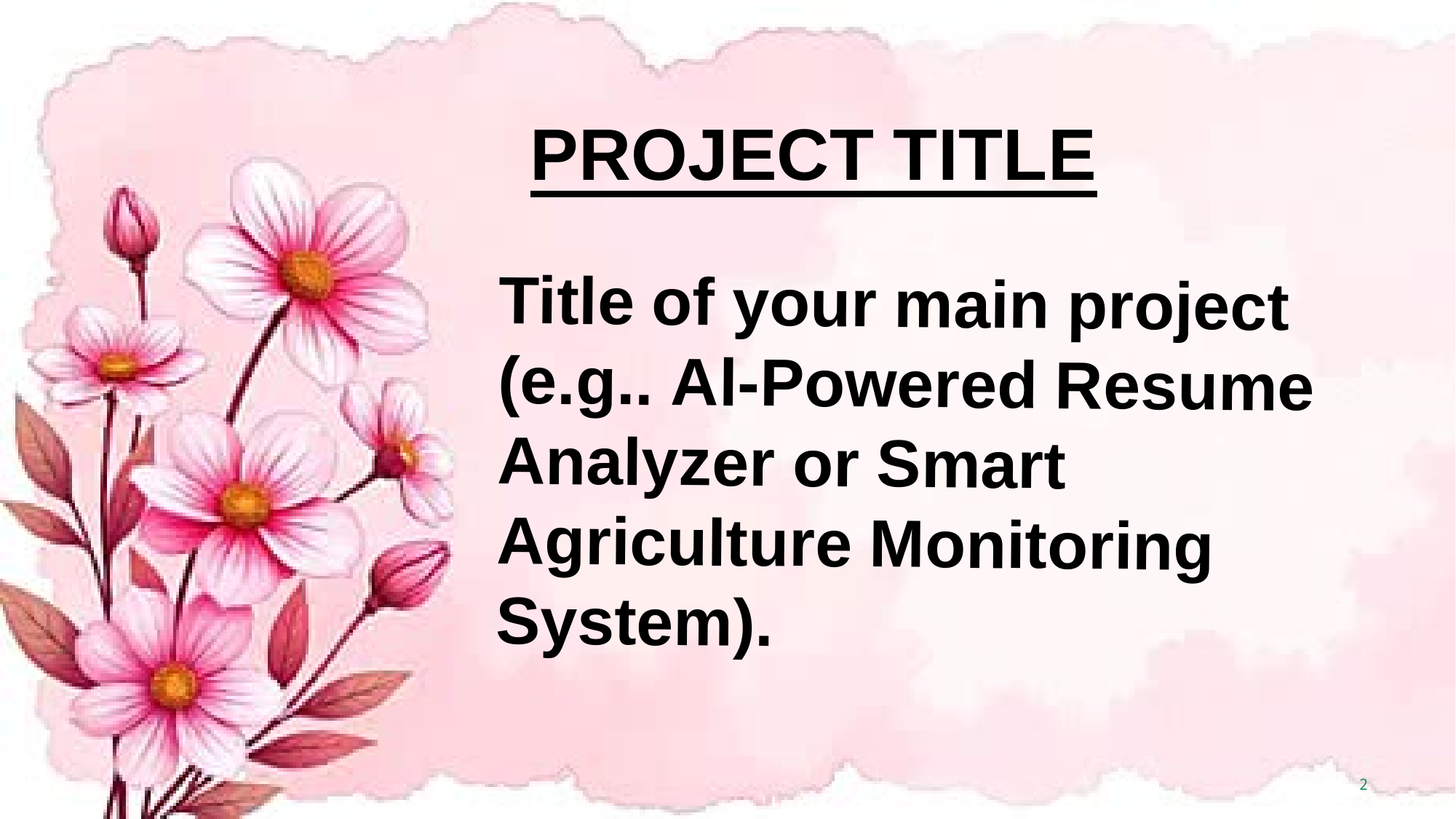

# PROJECT TITLE
Title of your main project (e.g.. Al-Powered Resume Analyzer or Smart Agriculture Monitoring System).
AI-Based Resume Screening System
AI-Based Resume Screening System
2